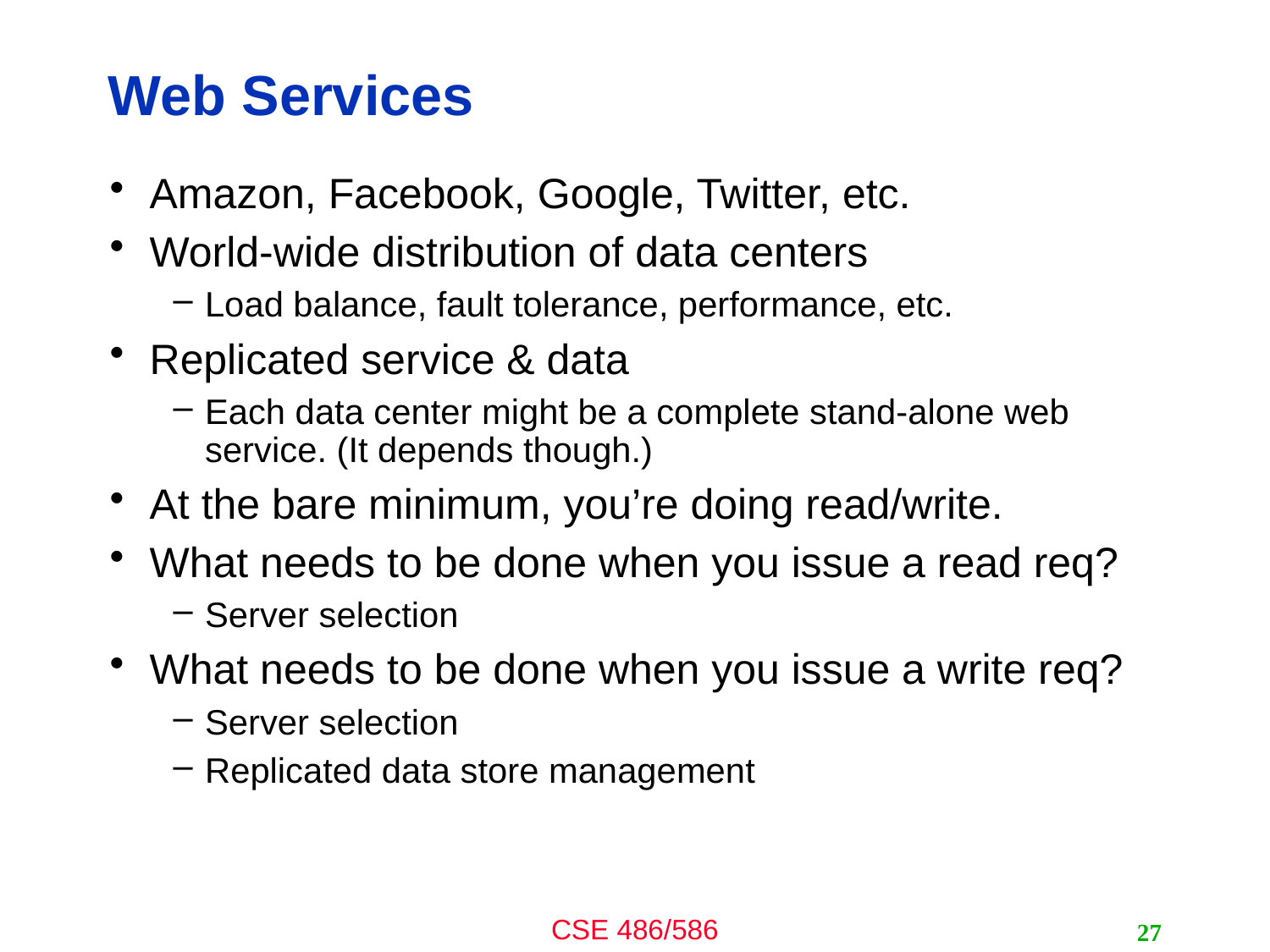

# Web Services
Amazon, Facebook, Google, Twitter, etc.
World-wide distribution of data centers
Load balance, fault tolerance, performance, etc.
Replicated service & data
Each data center might be a complete stand-alone web service. (It depends though.)
At the bare minimum, you’re doing read/write.
What needs to be done when you issue a read req?
Server selection
What needs to be done when you issue a write req?
Server selection
Replicated data store management
27